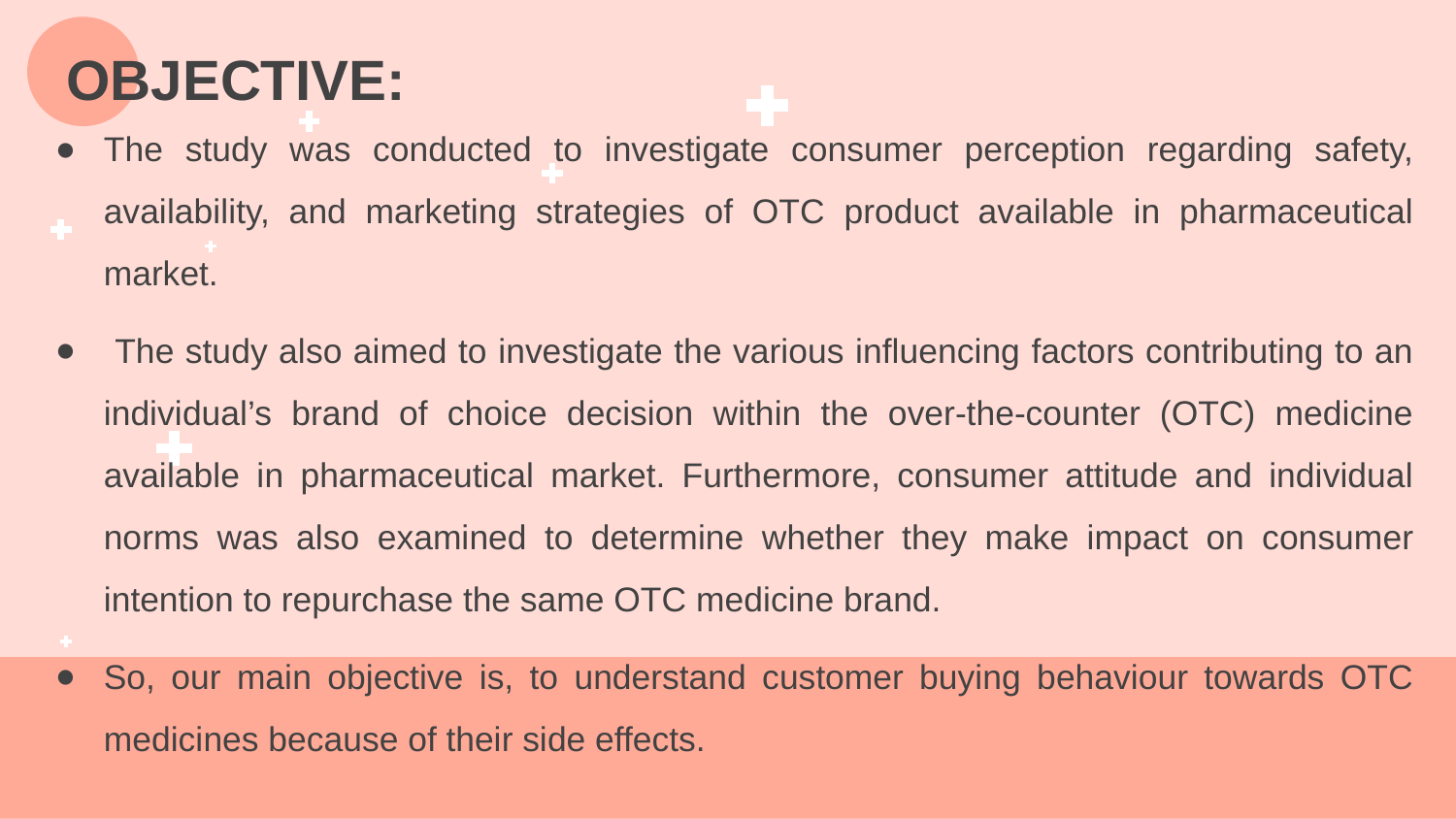

OBJECTIVE:
The study was conducted to investigate consumer perception regarding safety, availability, and marketing strategies of OTC product available in pharmaceutical market.
 The study also aimed to investigate the various influencing factors contributing to an individual’s brand of choice decision within the over-the-counter (OTC) medicine available in pharmaceutical market. Furthermore, consumer attitude and individual norms was also examined to determine whether they make impact on consumer intention to repurchase the same OTC medicine brand.
So, our main objective is, to understand customer buying behaviour towards OTC medicines because of their side effects.